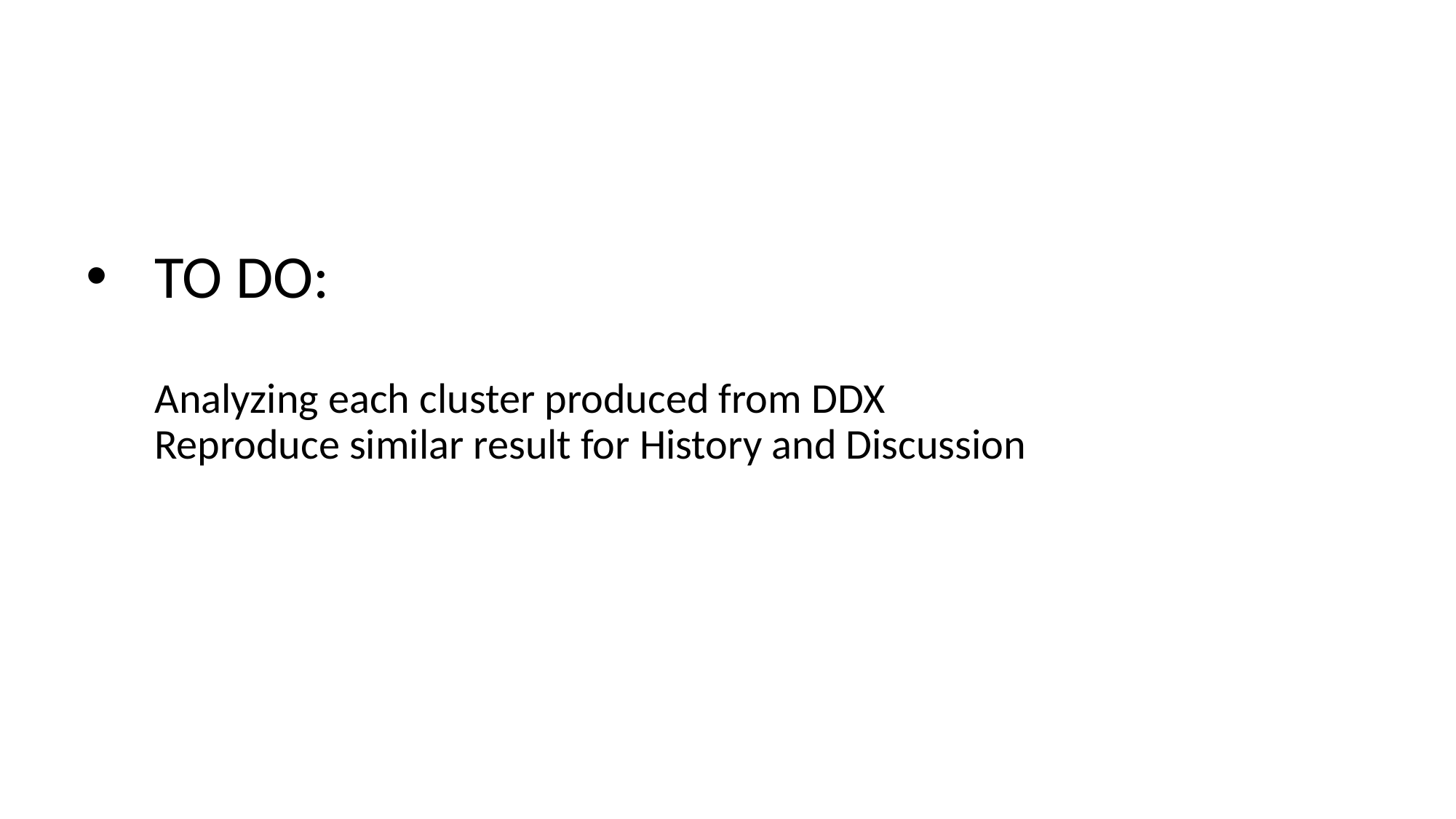

# TO DO: Analyzing each cluster produced from DDX Reproduce similar result for History and Discussion